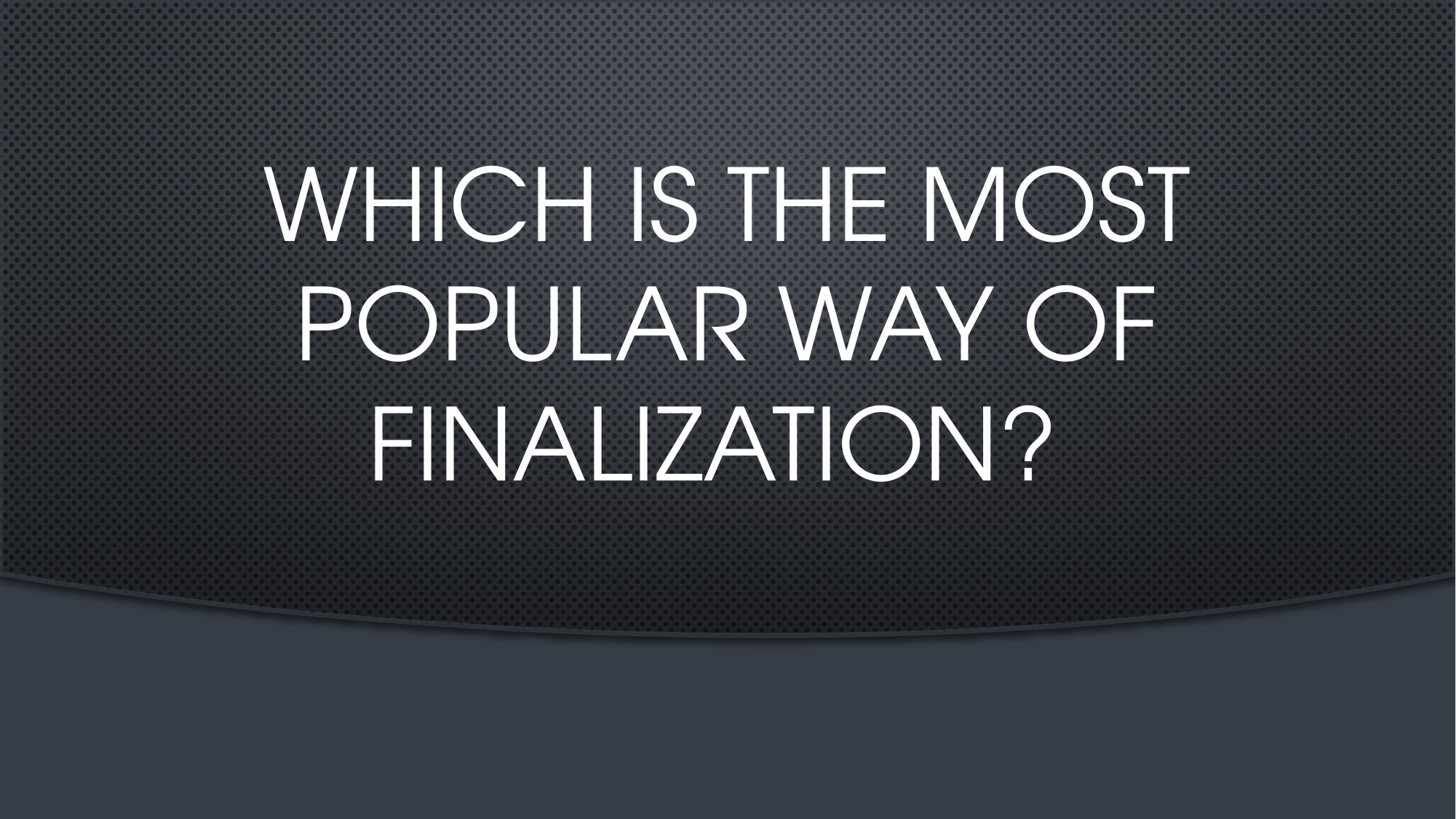

# Which is the most popular way of finalization?